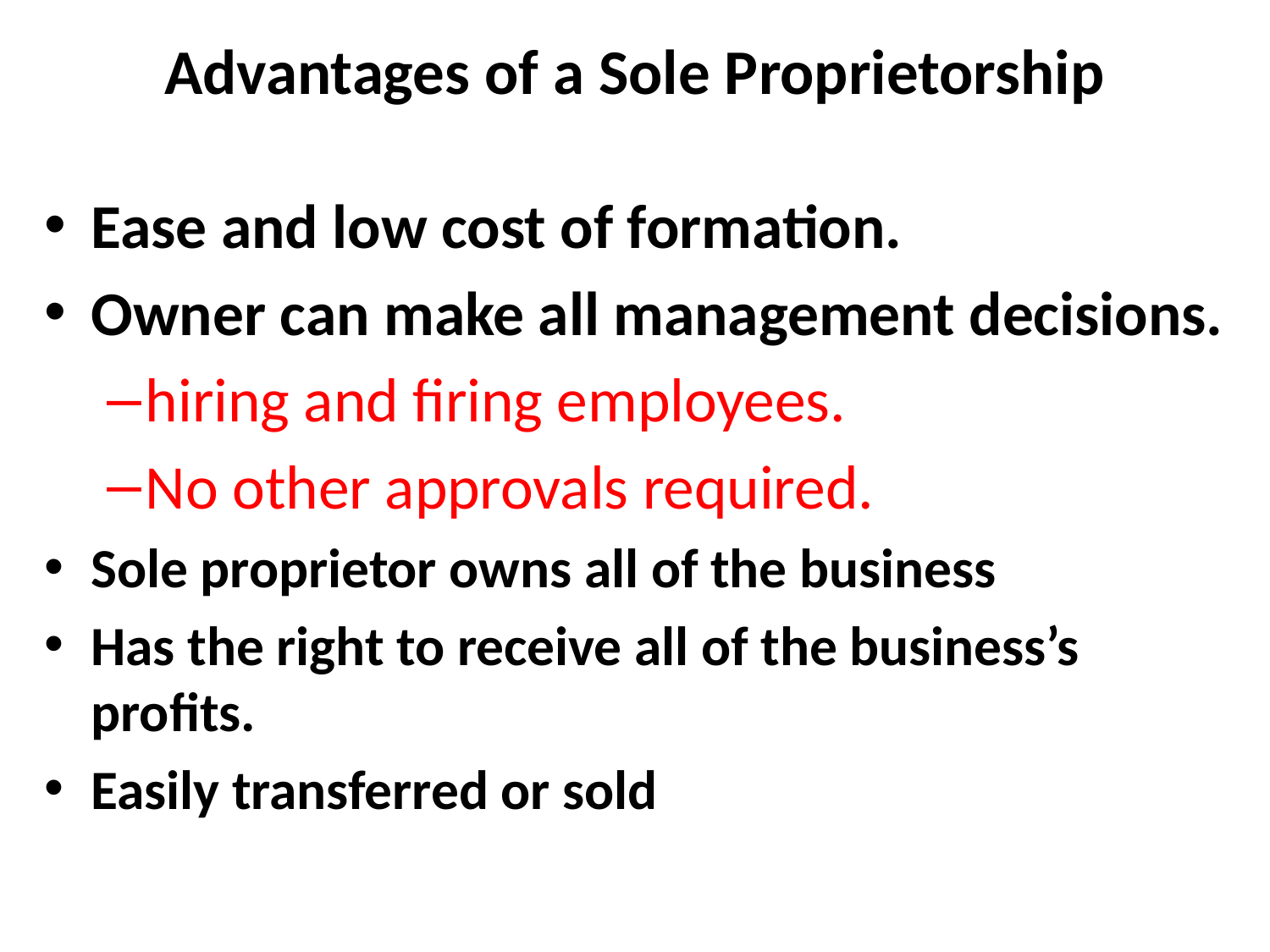

# Advantages of a Sole Proprietorship
Ease and low cost of formation.
Owner can make all management decisions.
hiring and firing employees.
No other approvals required.
Sole proprietor owns all of the business
Has the right to receive all of the business’s profits.
Easily transferred or sold